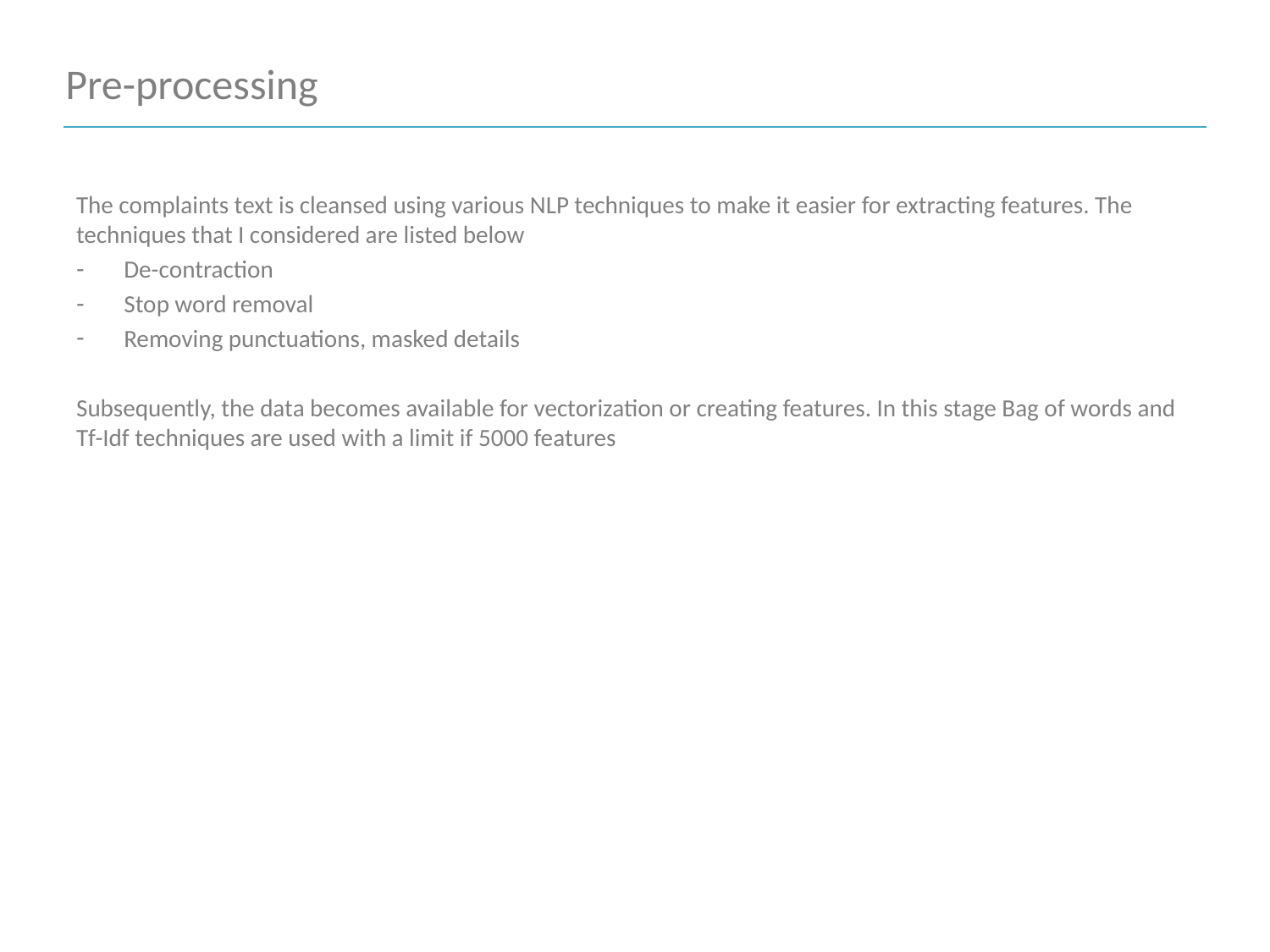

# Pre-processing

The complaints text is cleansed using various NLP techniques to make it easier for extracting features. The techniques that I considered are listed below
De-contraction
Stop word removal
Removing punctuations, masked details

Subsequently, the data becomes available for vectorization or creating features. In this stage Bag of words and Tf-Idf techniques are used with a limit if 5000 features